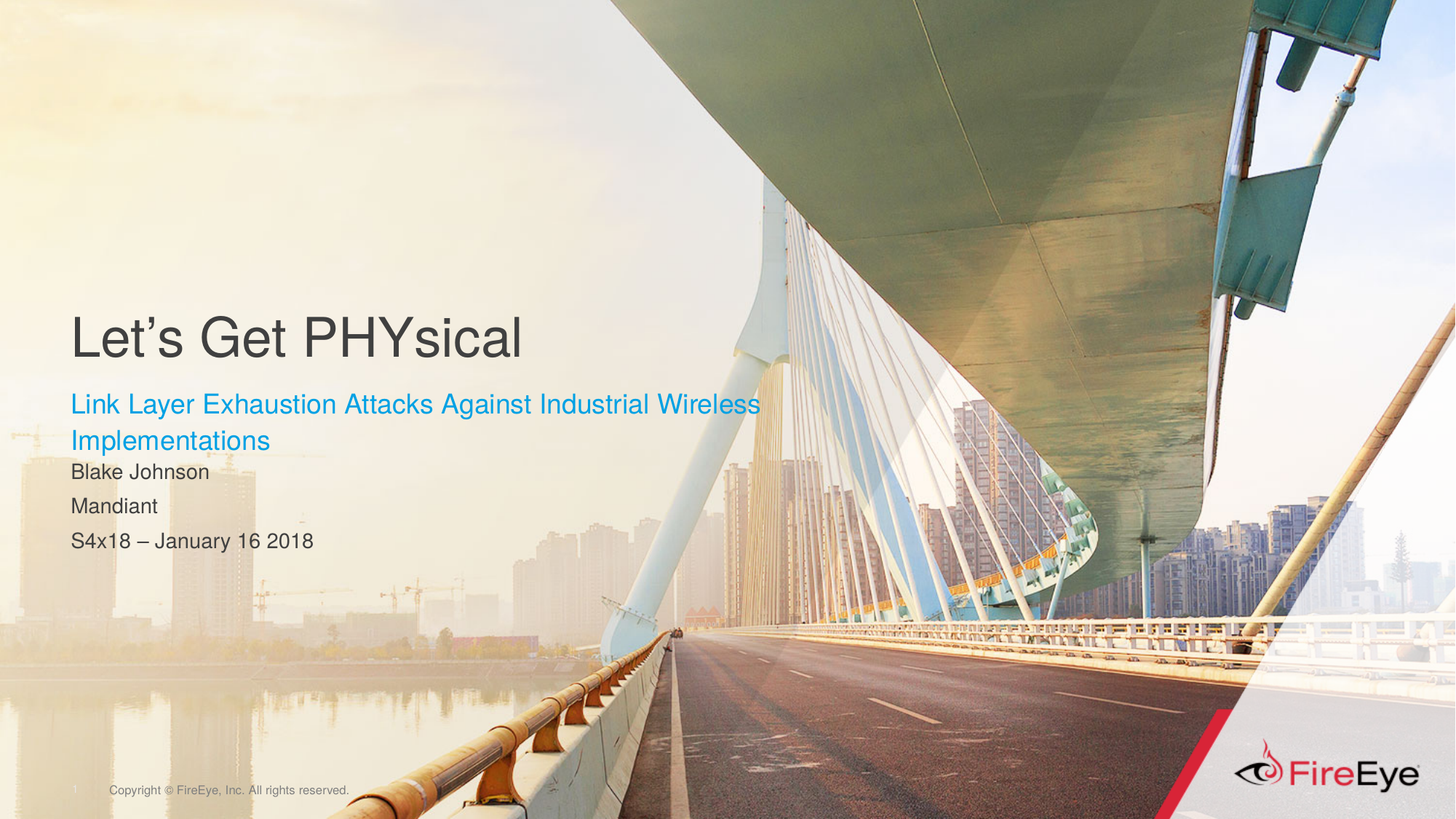

# Let’s Get PHYsical
Link Layer Exhaustion Attacks Against Industrial Wireless Implementations
Blake Johnson
Mandiant
S4x18 – January 16 2018